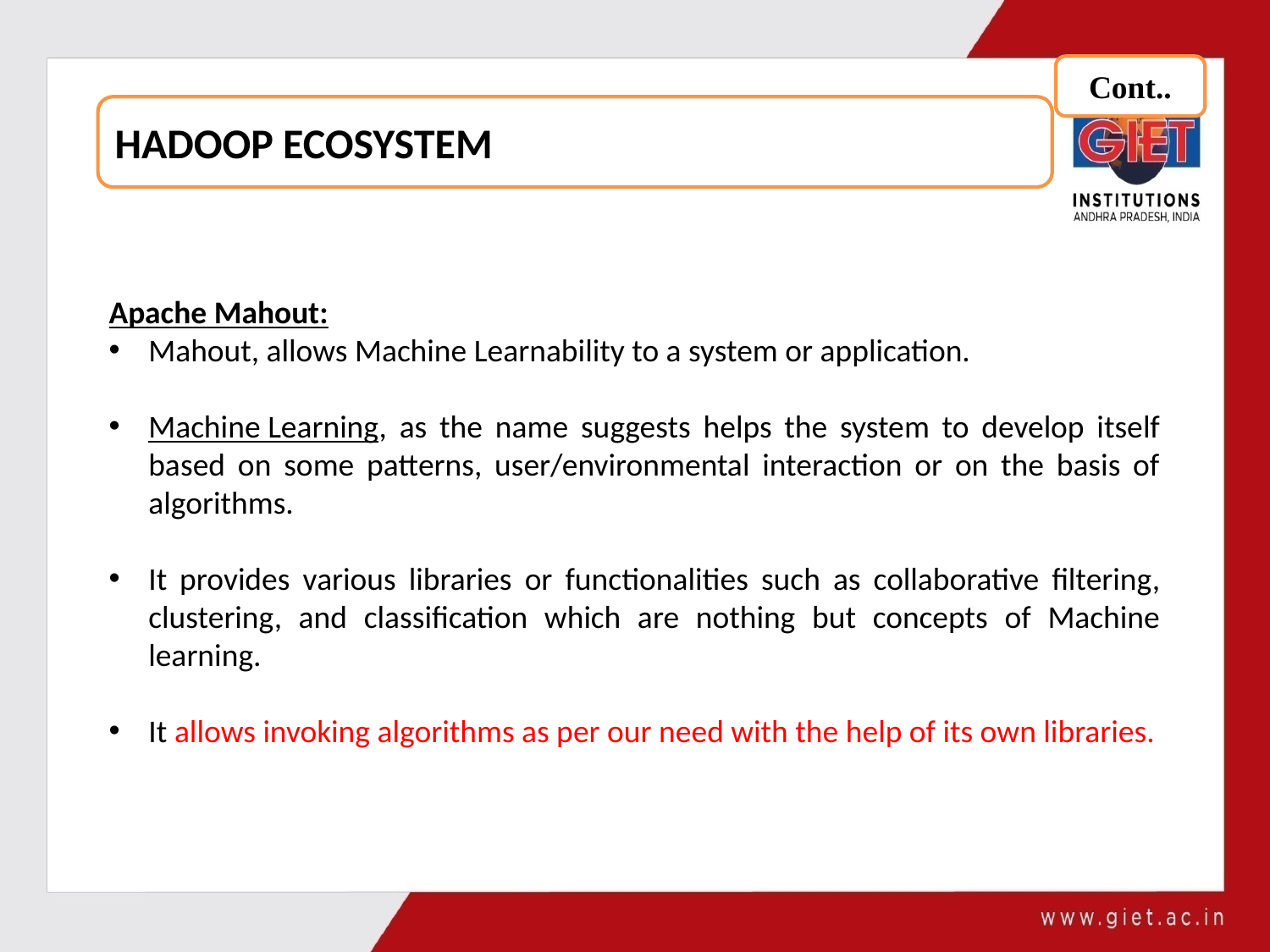

Cont..

HADOOP ECOSYSTEM

Apache Mahout:
Mahout, allows Machine Learnability to a system or application.

Machine Learning, as the name suggests helps the system to develop itself based on some patterns, user/environmental interaction or on the basis of algorithms.

It provides various libraries or functionalities such as collaborative filtering, clustering, and classification which are nothing but concepts of Machine learning.

It allows invoking algorithms as per our need with the help of its own libraries.